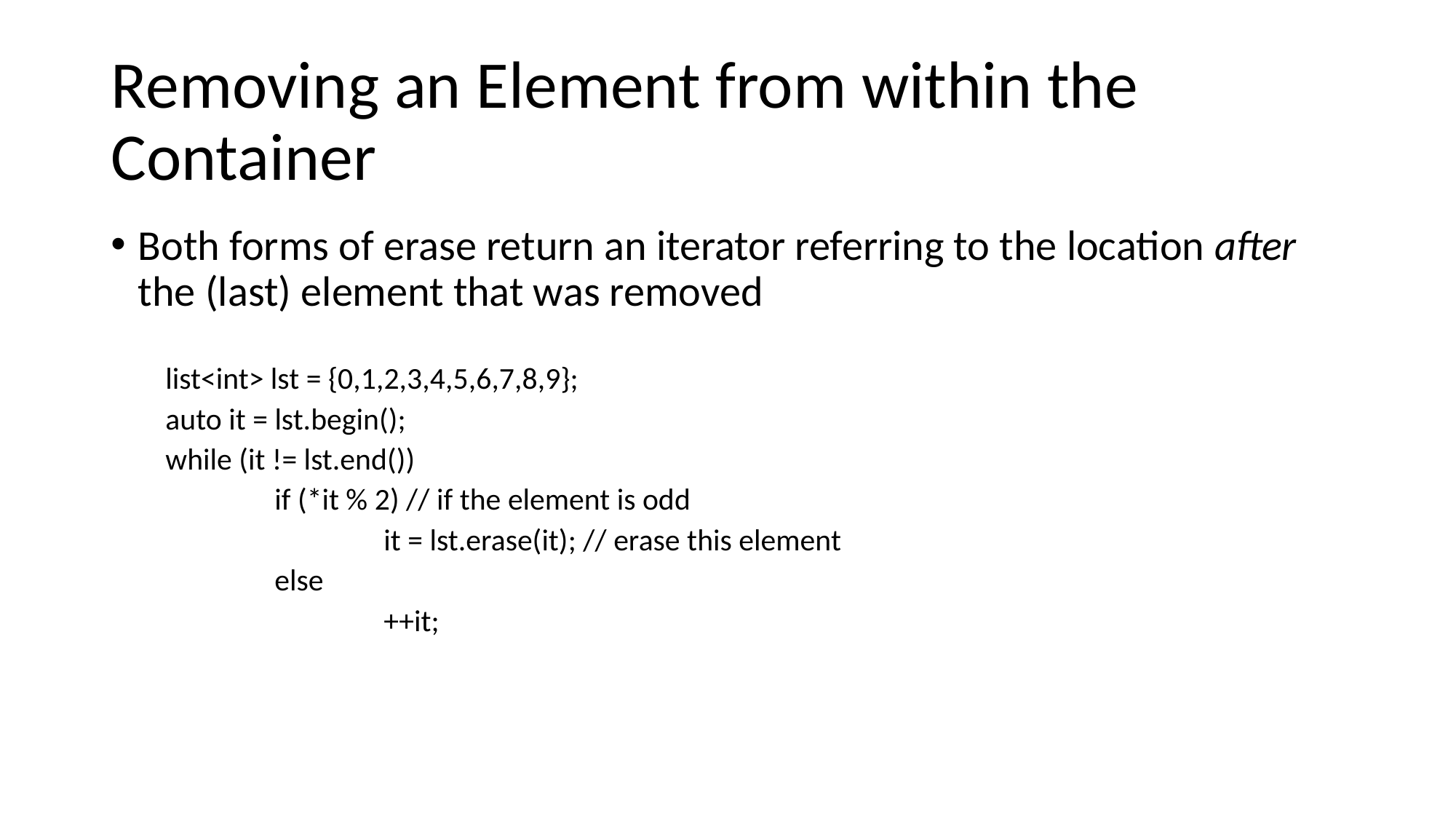

# Removing an Element from within the Container
Both forms of erase return an iterator referring to the location after the (last) element that was removed

list<int> lst = {0,1,2,3,4,5,6,7,8,9};
auto it = lst.begin();
while (it != lst.end())
	if (*it % 2) // if the element is odd
		it = lst.erase(it); // erase this element
	else
		++it;